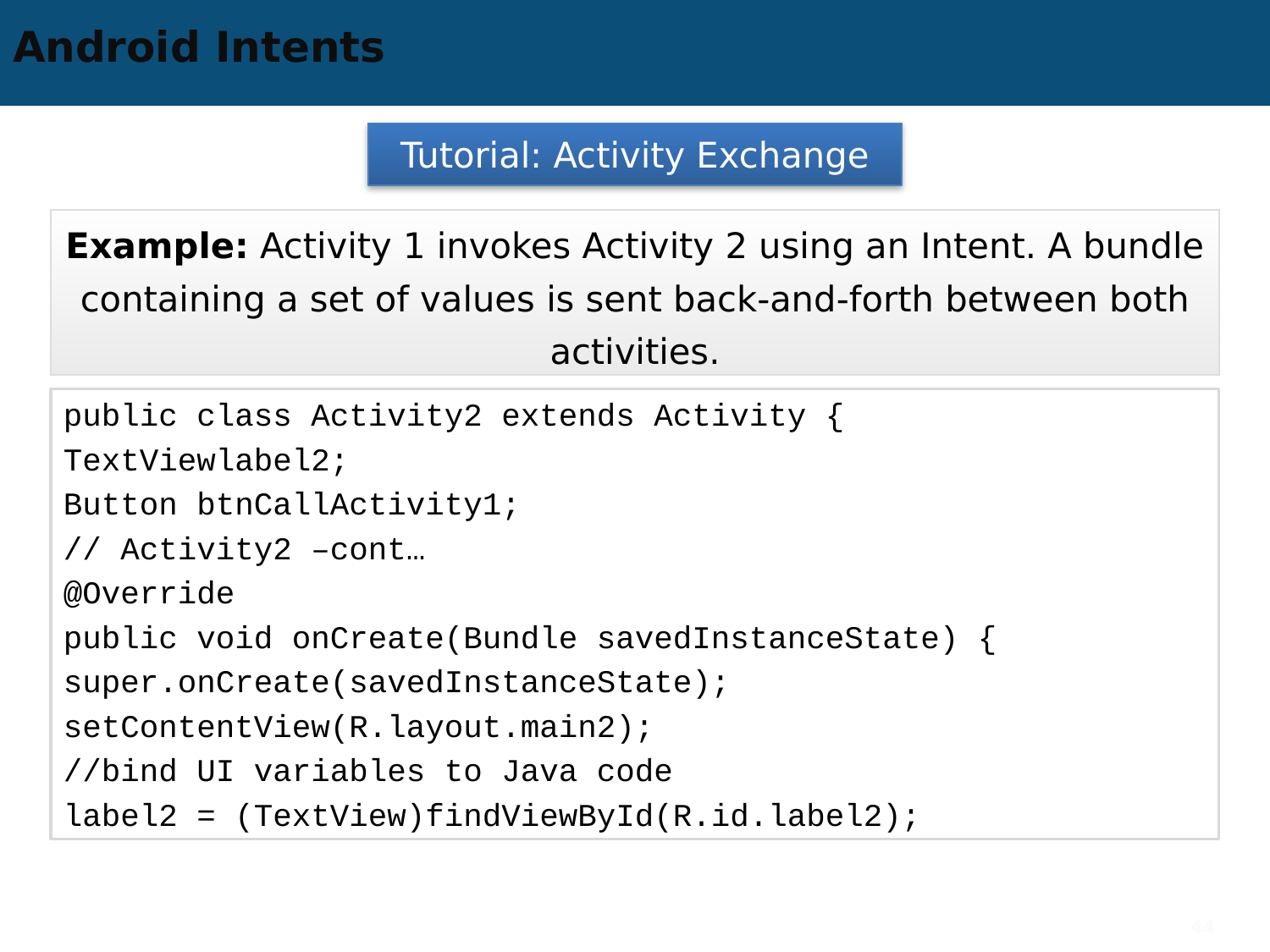

# Android Intents
Tutorial: Activity Exchange
Example: Activity 1 invokes Activity 2 using an Intent. A bundle containing a set of values is sent back-and-forth between both activities.
public class Activity2 extends Activity {
TextViewlabel2;
Button btnCallActivity1;
// Activity2 –cont…
@Override
public void onCreate(Bundle savedInstanceState) {
super.onCreate(savedInstanceState);
setContentView(R.layout.main2);
//bind UI variables to Java code
label2 = (TextView)findViewById(R.id.label2);